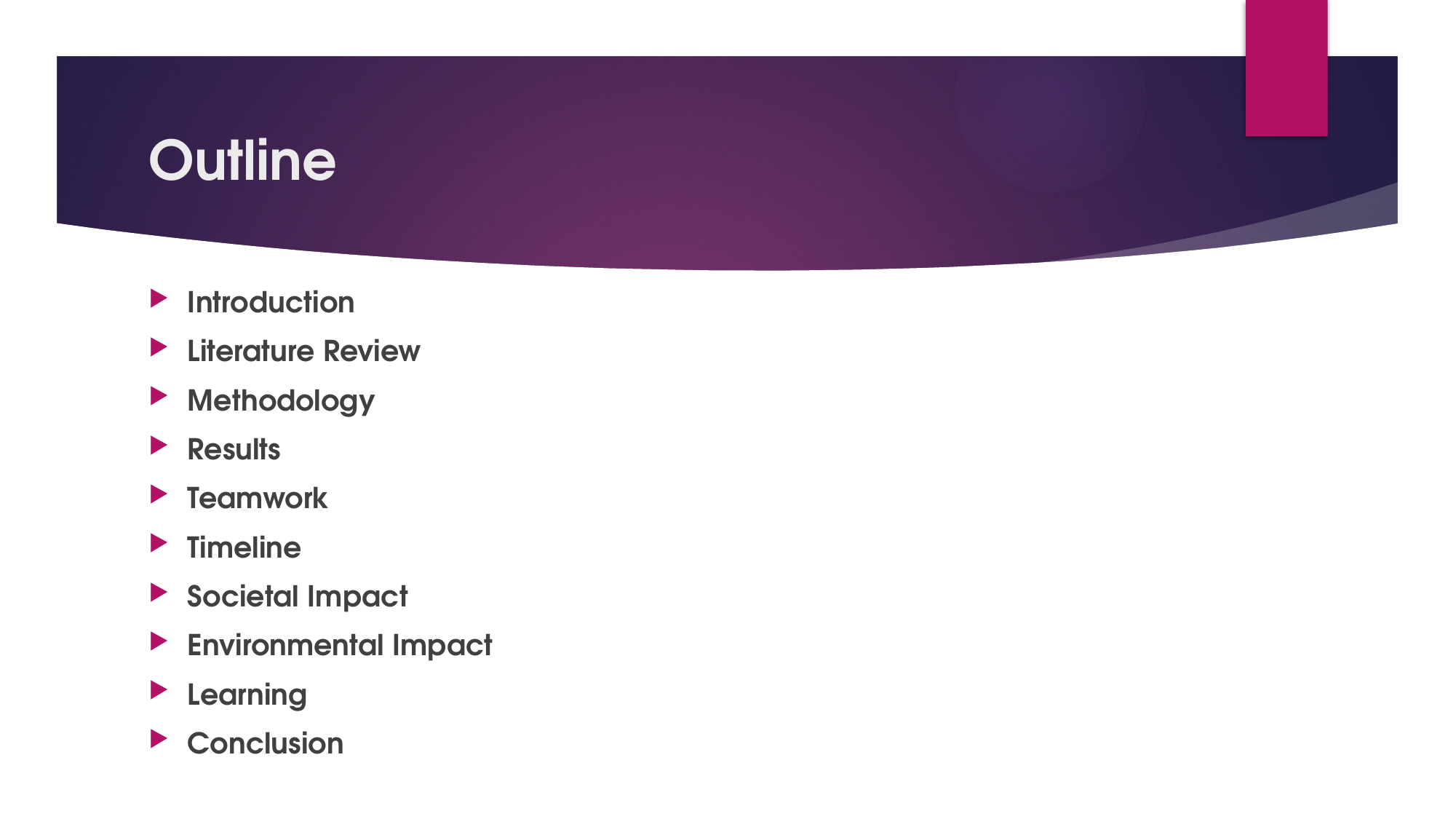

# Outline
Introduction
Literature Review
Methodology
Results
Teamwork
Timeline
Societal Impact
Environmental Impact
Learning
Conclusion